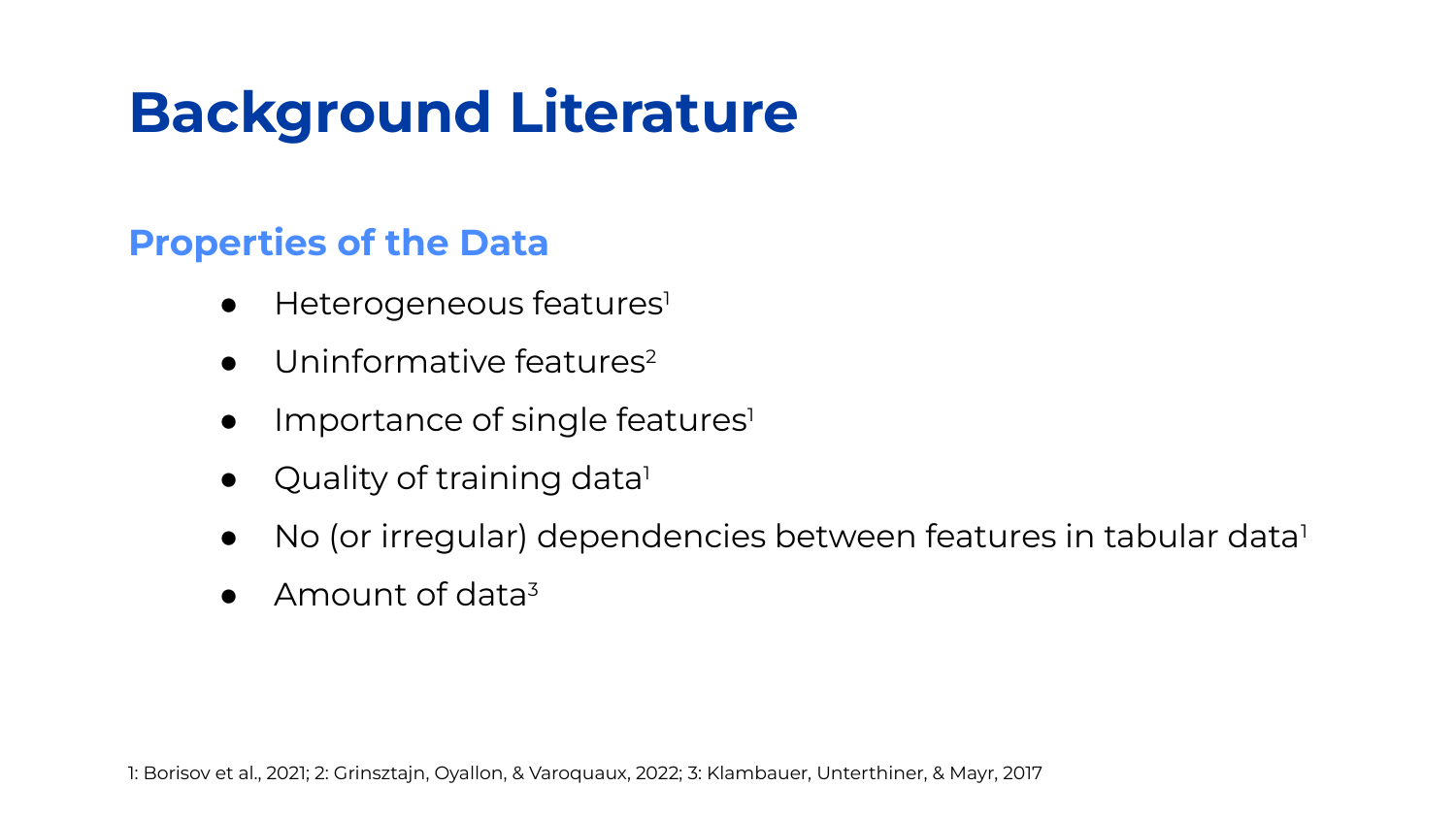

# Background Literature
Properties of the Data
Heterogeneous features1
Uninformative features2
Importance of single features1
Quality of training data1
No (or irregular) dependencies between features in tabular data1
Amount of data3

1: Borisov et al., 2021; 2: Grinsztajn, Oyallon, & Varoquaux, 2022; 3: Klambauer, Unterthiner, & Mayr, 2017